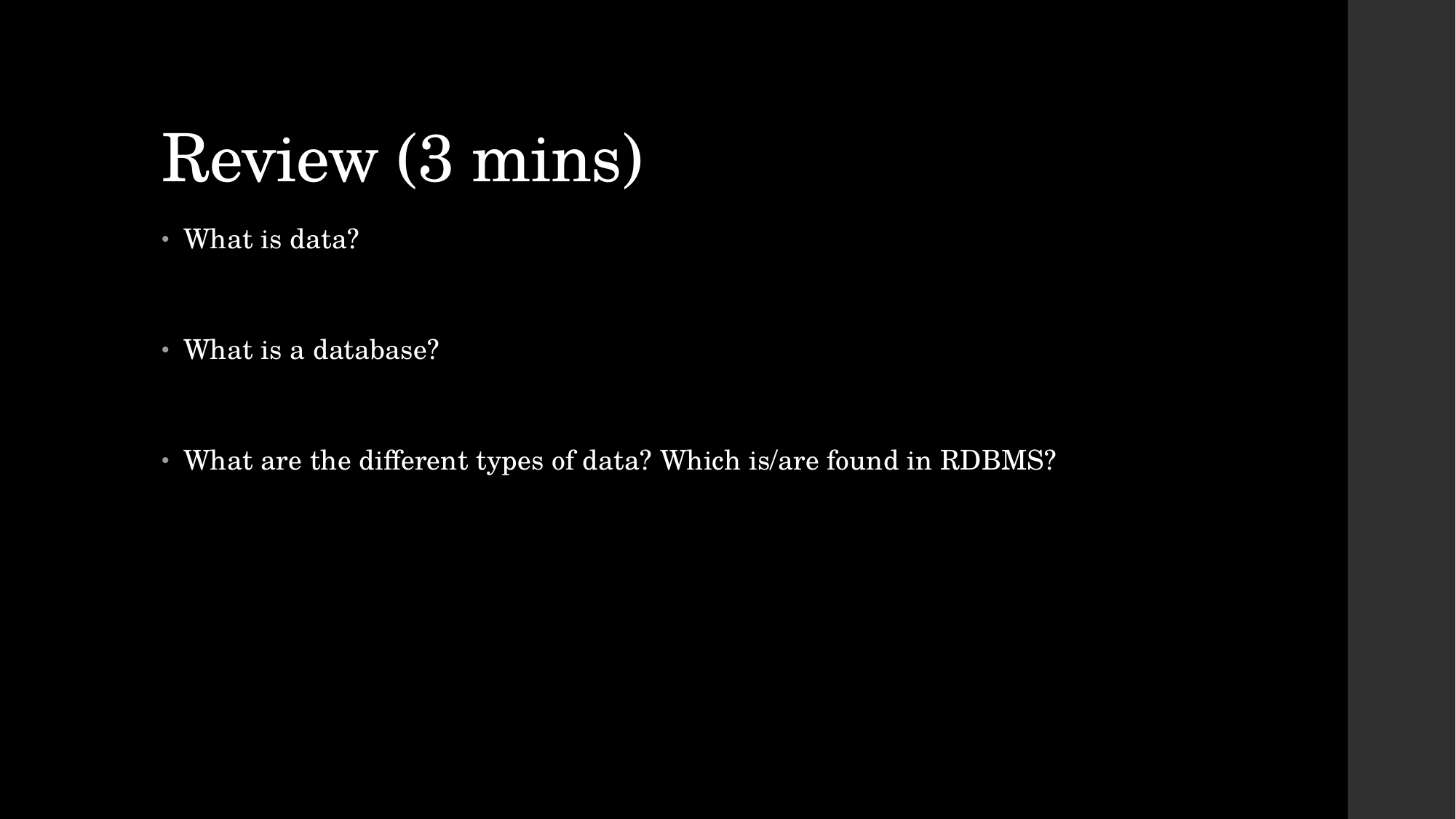

# Review (3 mins)
What is data?

What is a database?

What are the different types of data? Which is/are found in RDBMS?